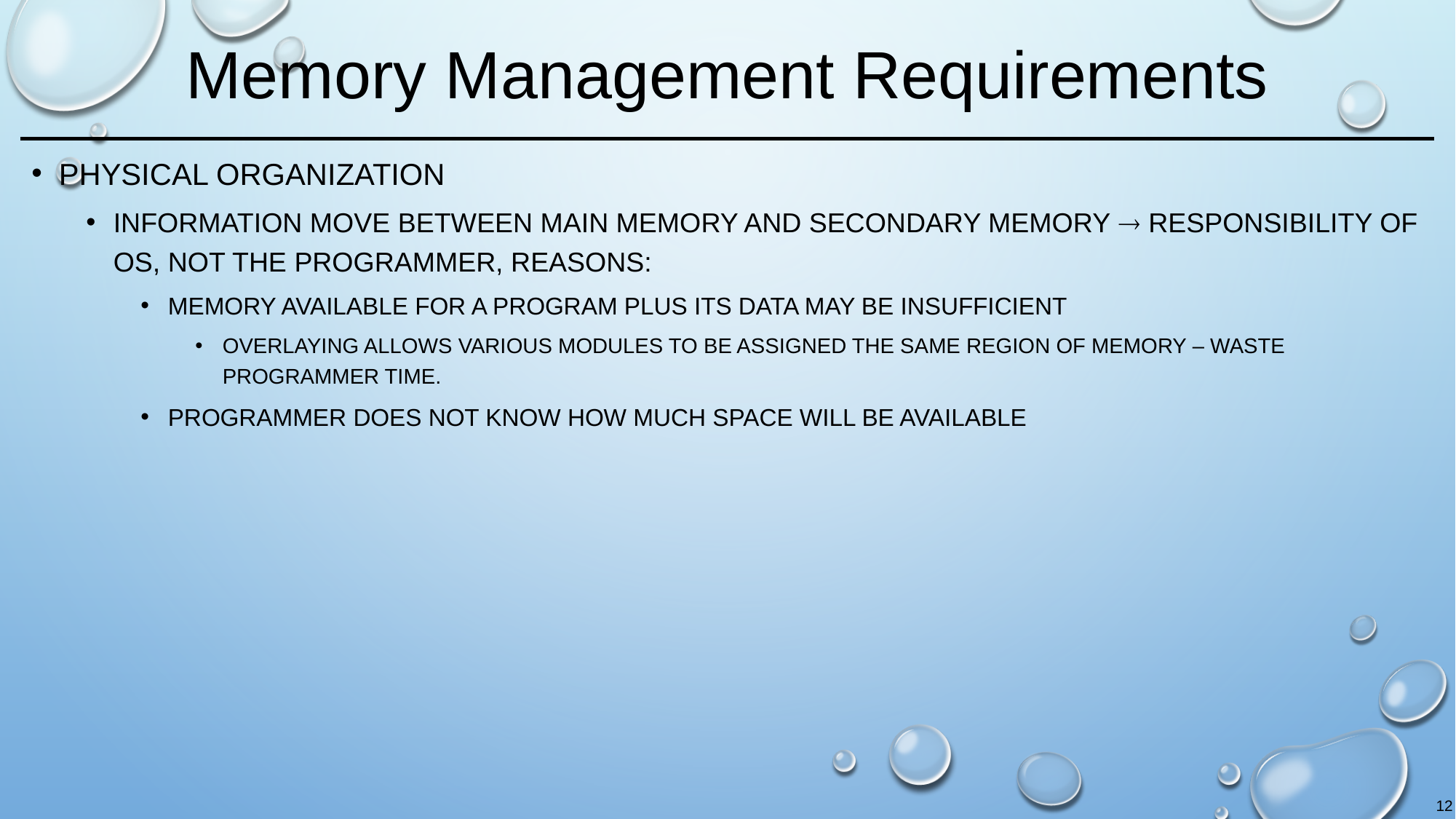

# Memory Management Requirements
Physical Organization
Information move between main memory and secondary memory → responsibility of OS, not the programmer, reasons:
Memory available for a program plus its data may be insufficient
Overlaying allows various modules to be assigned the same region of memory – waste programmer time.
Programmer does not know how much space will be available
12